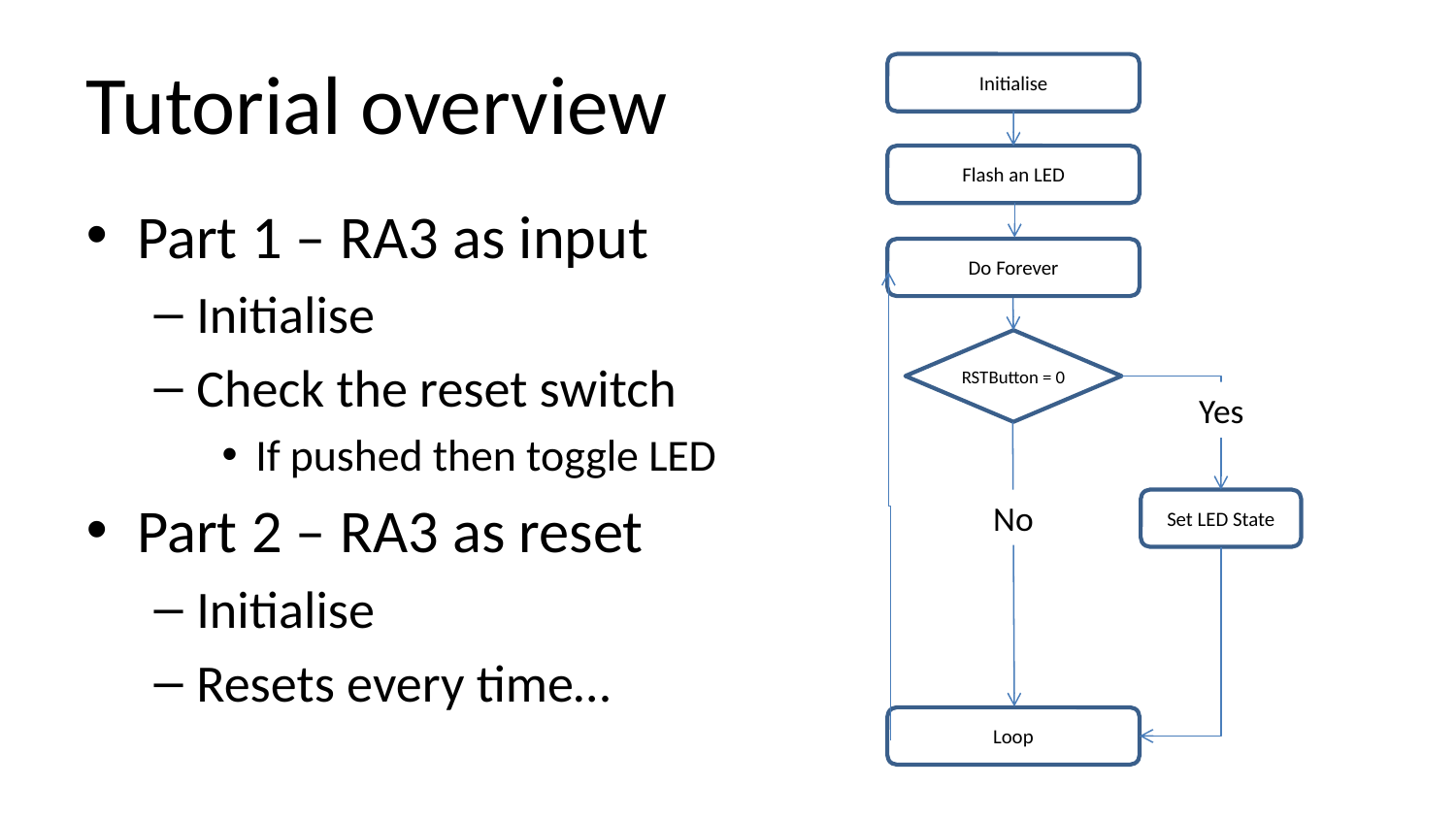

# Tutorial overview
Initialise
Flash an LED
Part 1 – RA3 as input
Initialise
Check the reset switch
If pushed then toggle LED
Part 2 – RA3 as reset
Initialise
Resets every time…

Do Forever
RSTButton = 0
Yes
No
Set LED State
Loop